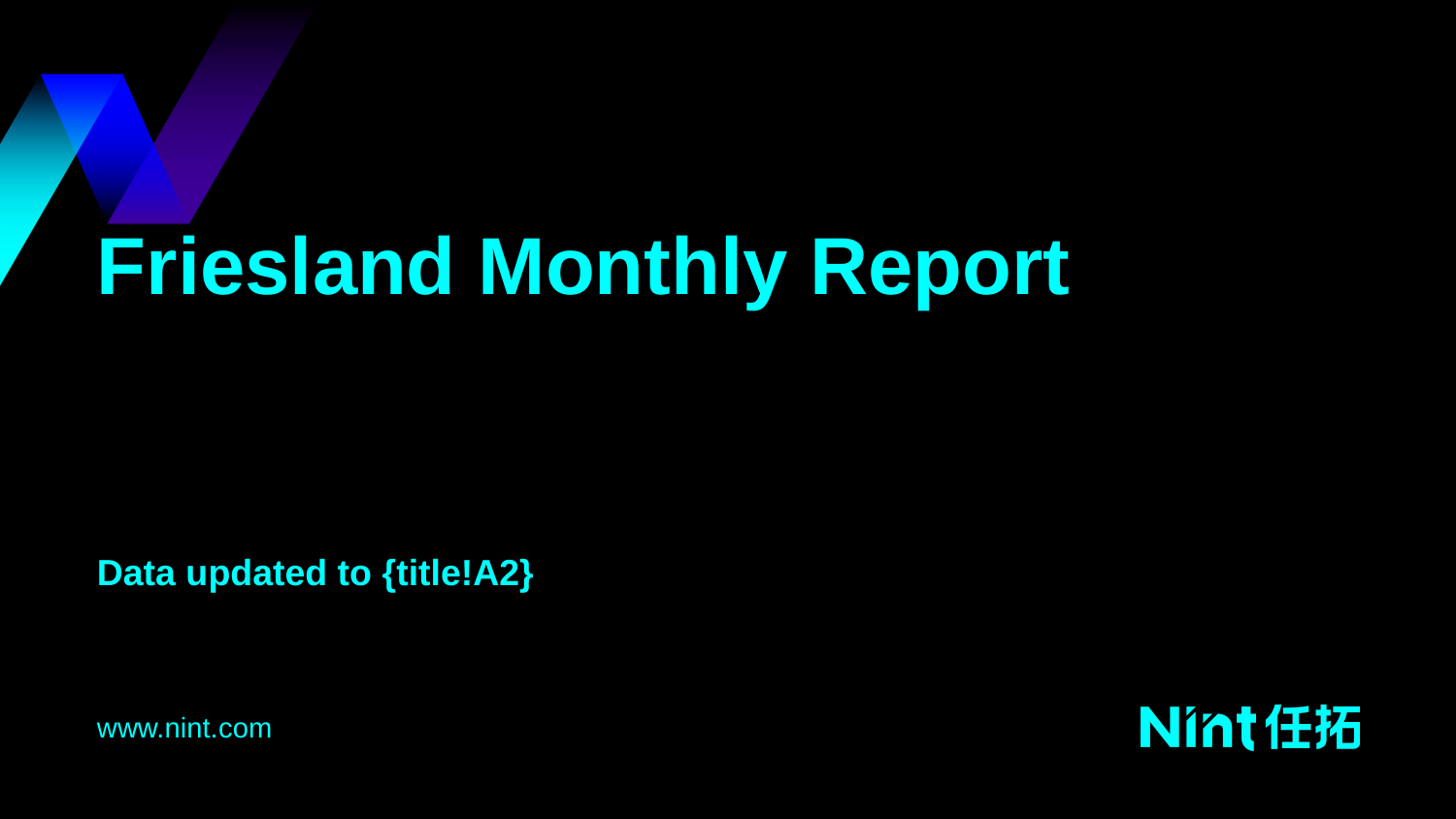

# Friesland Monthly Report
Data updated to {title!A2}